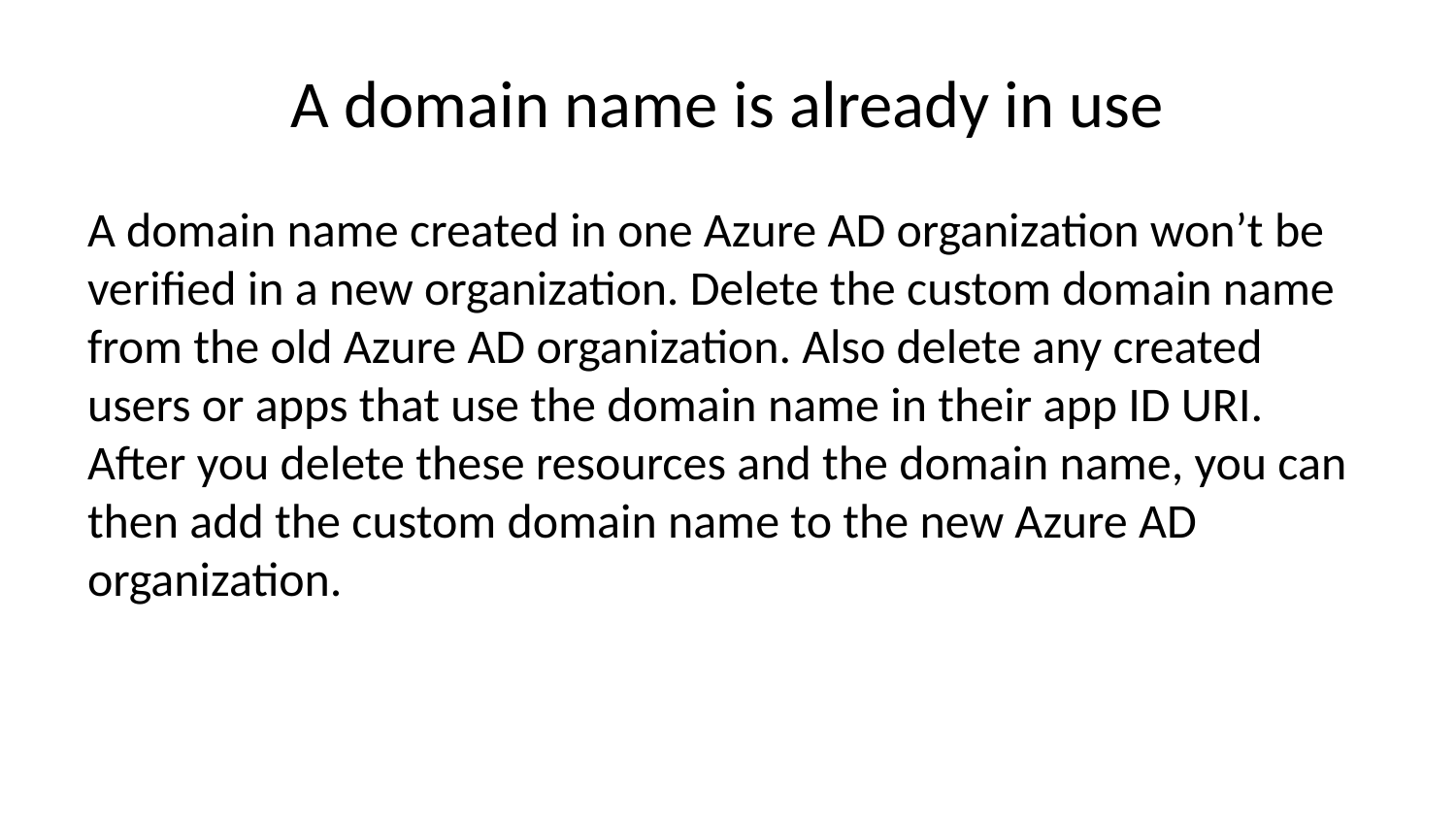

# A domain name is already in use
A domain name created in one Azure AD organization won’t be verified in a new organization. Delete the custom domain name from the old Azure AD organization. Also delete any created users or apps that use the domain name in their app ID URI. After you delete these resources and the domain name, you can then add the custom domain name to the new Azure AD organization.